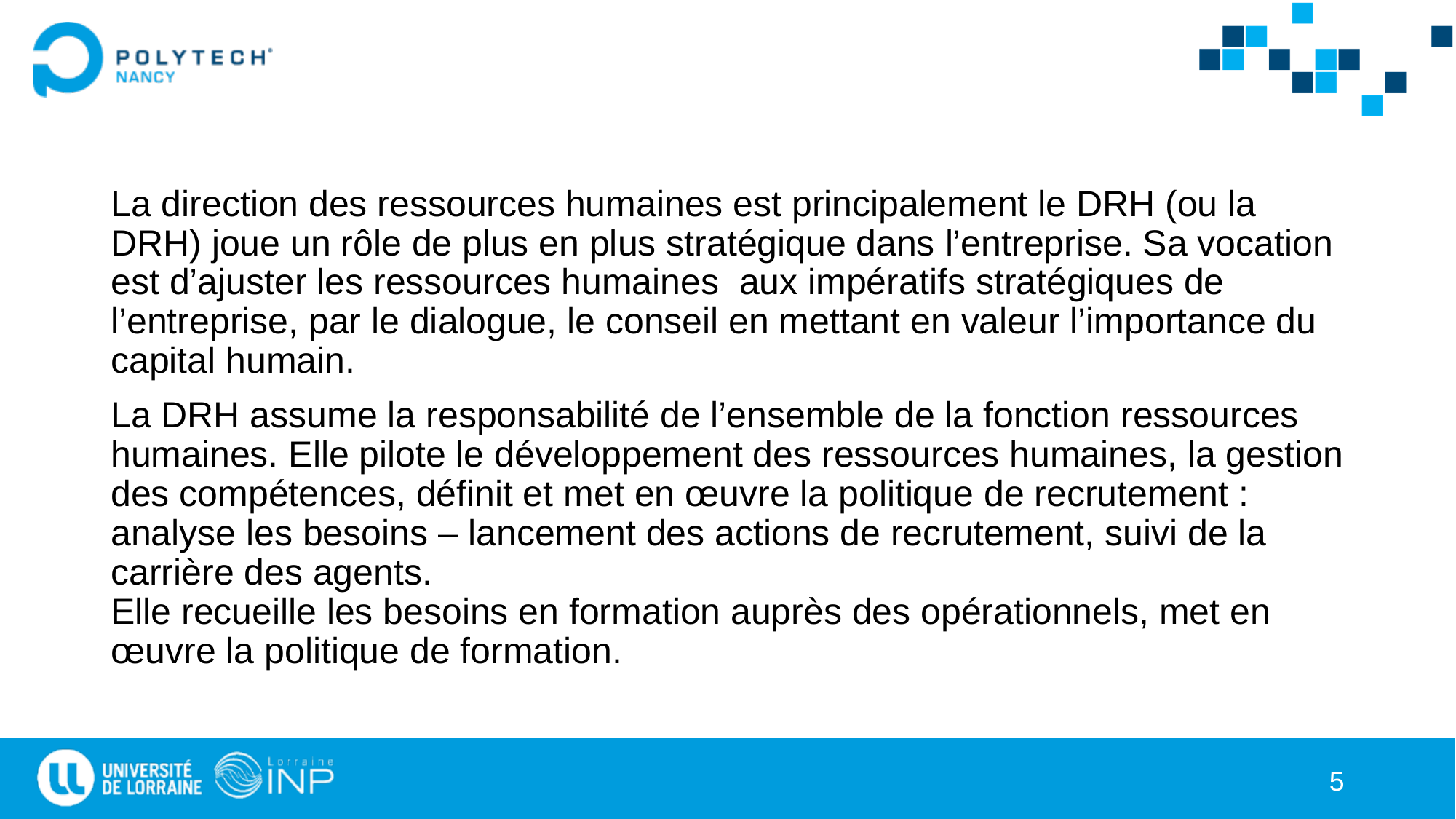

La direction des ressources humaines est principalement le DRH (ou la DRH) joue un rôle de plus en plus stratégique dans l’entreprise. Sa vocation est d’ajuster les ressources humaines  aux impératifs stratégiques de l’entreprise, par le dialogue, le conseil en mettant en valeur l’importance du capital humain.
La DRH assume la responsabilité de l’ensemble de la fonction ressources humaines. Elle pilote le développement des ressources humaines, la gestion des compétences, définit et met en œuvre la politique de recrutement : analyse les besoins – lancement des actions de recrutement, suivi de la carrière des agents.
Elle recueille les besoins en formation auprès des opérationnels, met en œuvre la politique de formation.